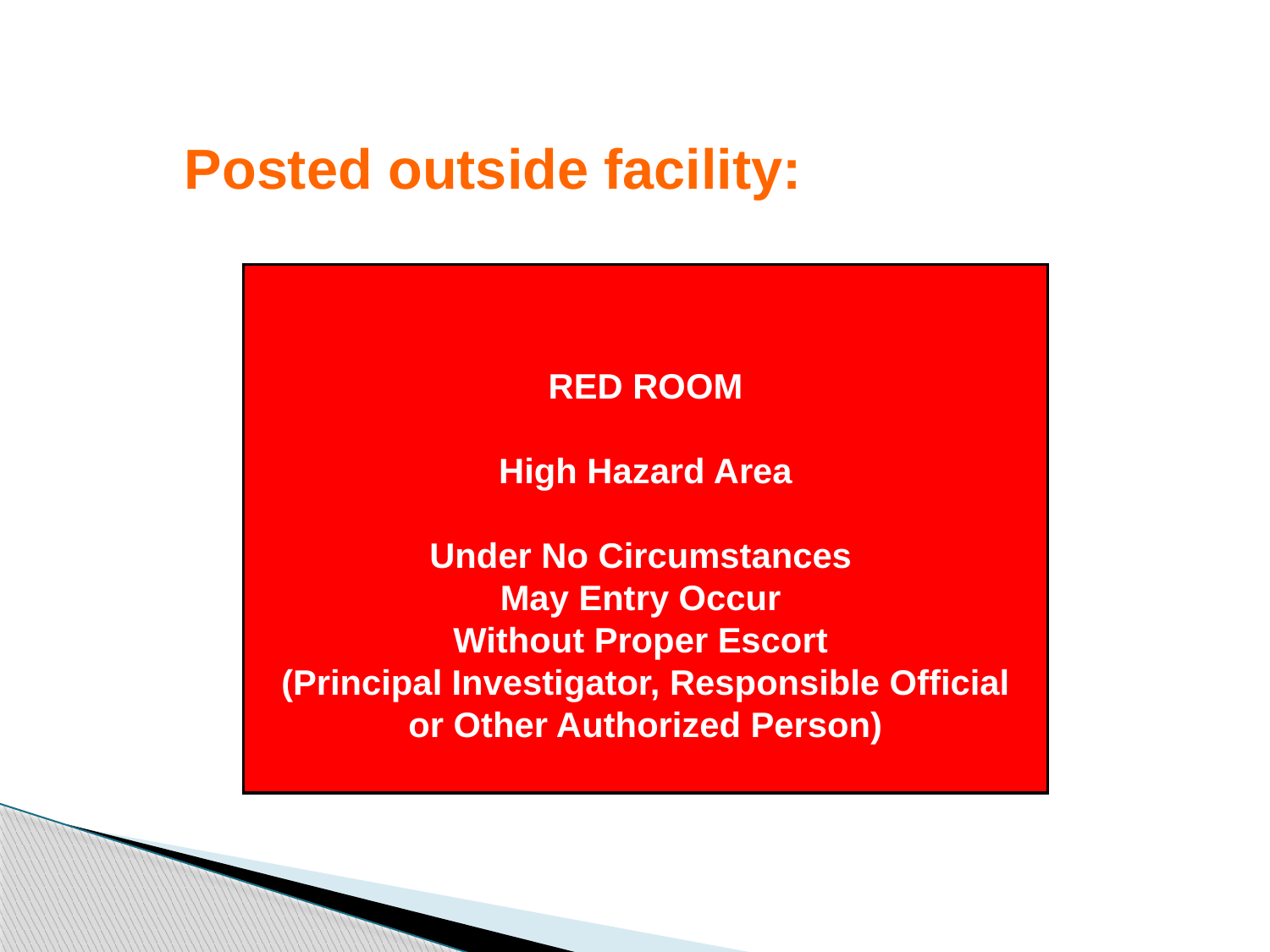

Posted outside facility:

RED ROOM

High Hazard Area

Under No Circumstances
May Entry Occur
Without Proper Escort
(Principal Investigator, Responsible Official
or Other Authorized Person)